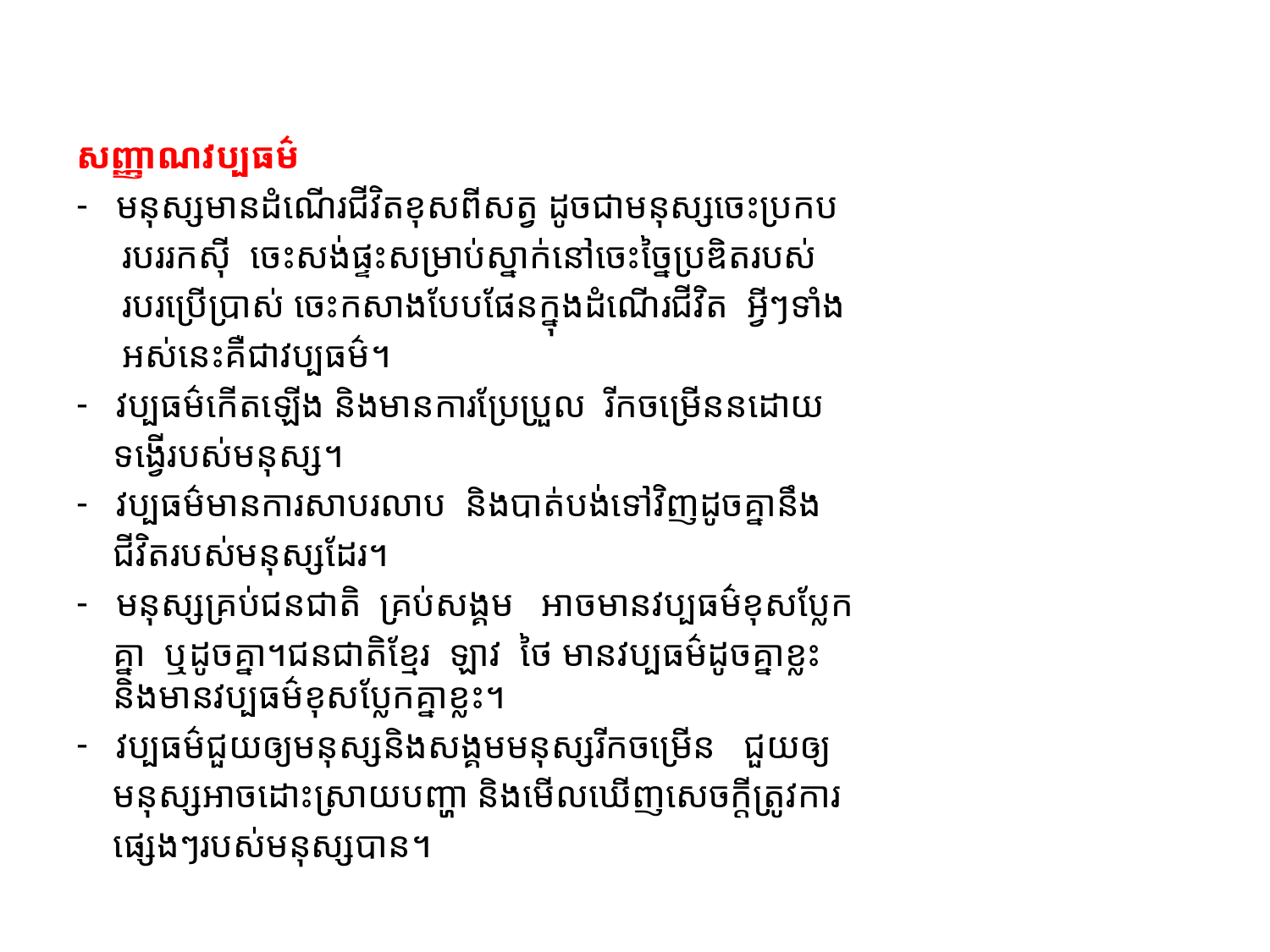

#
សញ្ញាណវប្បធម៌
មនុស្សមានដំណើរជីវិតខុសពីសត្វ ដូចជាមនុស្សចេះប្រកប
     របររកស៊ី  ចេះសង់ផ្ទះសម្រាប់ស្នាក់នៅចេះច្នៃប្រឌិតរបស់
     របរប្រើប្រាស់ ចេះកសាងបែបផែនក្នុងដំណើរជីវិត  អ្វីៗទាំង
     អស់នេះគឺជាវប្បធម៌។
វប្បធម៌កើតឡើង និងមានការប្រែប្រួល  រីកចម្រើននដោយ
    ទង្វើរបស់មនុស្ស។
វប្បធម៌មានការសាបរលាប  និងបាត់បង់ទៅវិញដូចគ្នានឹង
    ជីវិតរបស់មនុស្សដែរ។
មនុស្សគ្រប់ជនជាតិ  គ្រប់សង្គម   អាចមានវប្បធម៌ខុសប្លែក
    គ្នា  ឬដូចគ្នា។ជនជាតិខ្មែរ  ឡាវ  ថៃ មានវ​ប្បធម៌ដូចគ្នាខ្លះ
    និងមានវប្បធម៌ខុសប្លែកគ្នាខ្លះ។
វប្បធម៌ជួយឲ្យមនុស្សនិងសង្គមមនុស្សរីកចម្រើន   ជួយឲ្យ
    មនុស្សអាចដោះស្រាយបញ្ហា និងមើលឃើញសេចក្តីត្រូវការ
    ផ្សេងៗរបស់មនុស្សបាន។